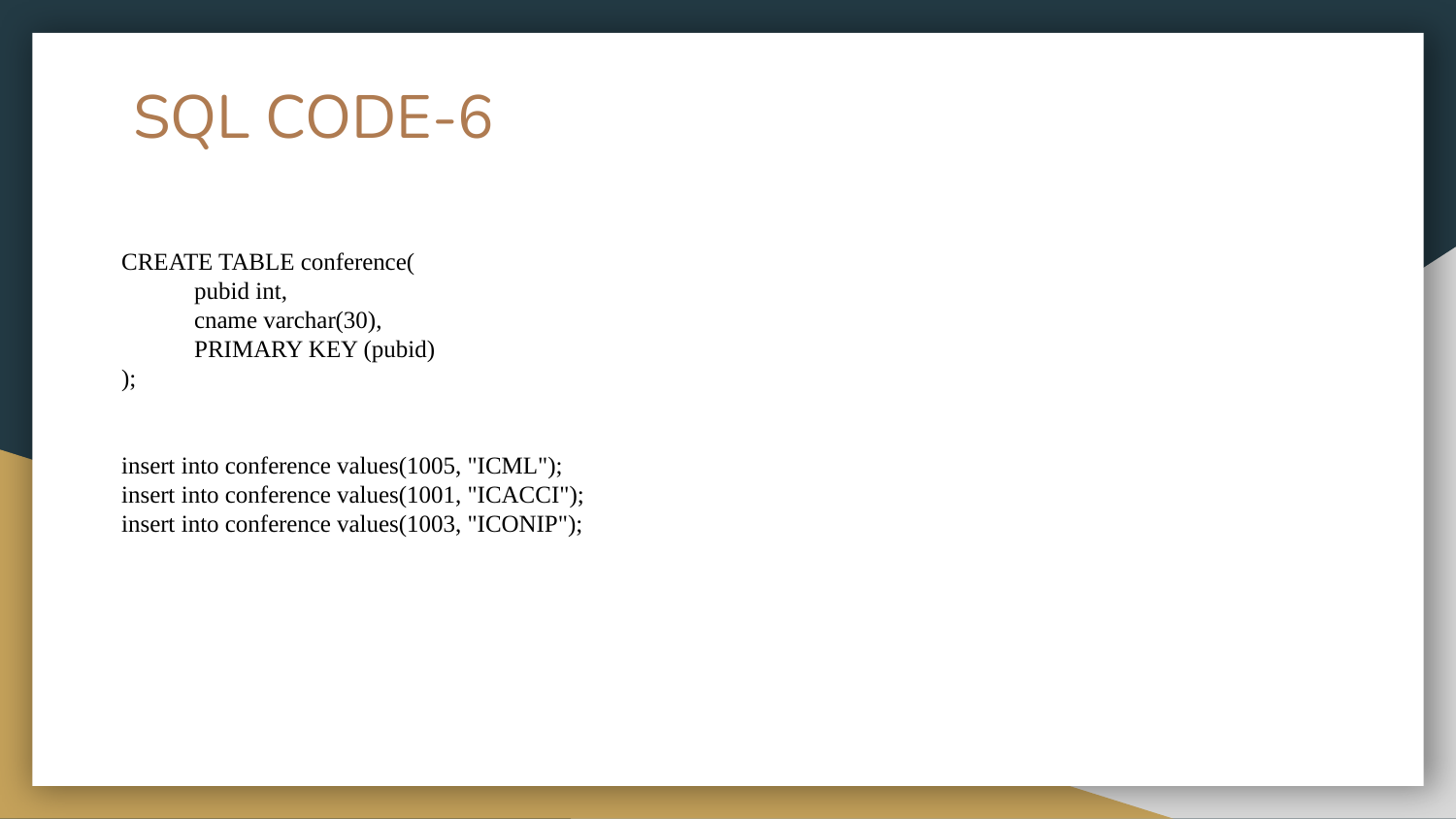

# SQL CODE-6
CREATE TABLE conference(
pubid int,
cname varchar(30),
PRIMARY KEY (pubid)
);

insert into conference values(1005, "ICML");
insert into conference values(1001, "ICACCI");
insert into conference values(1003, "ICONIP");